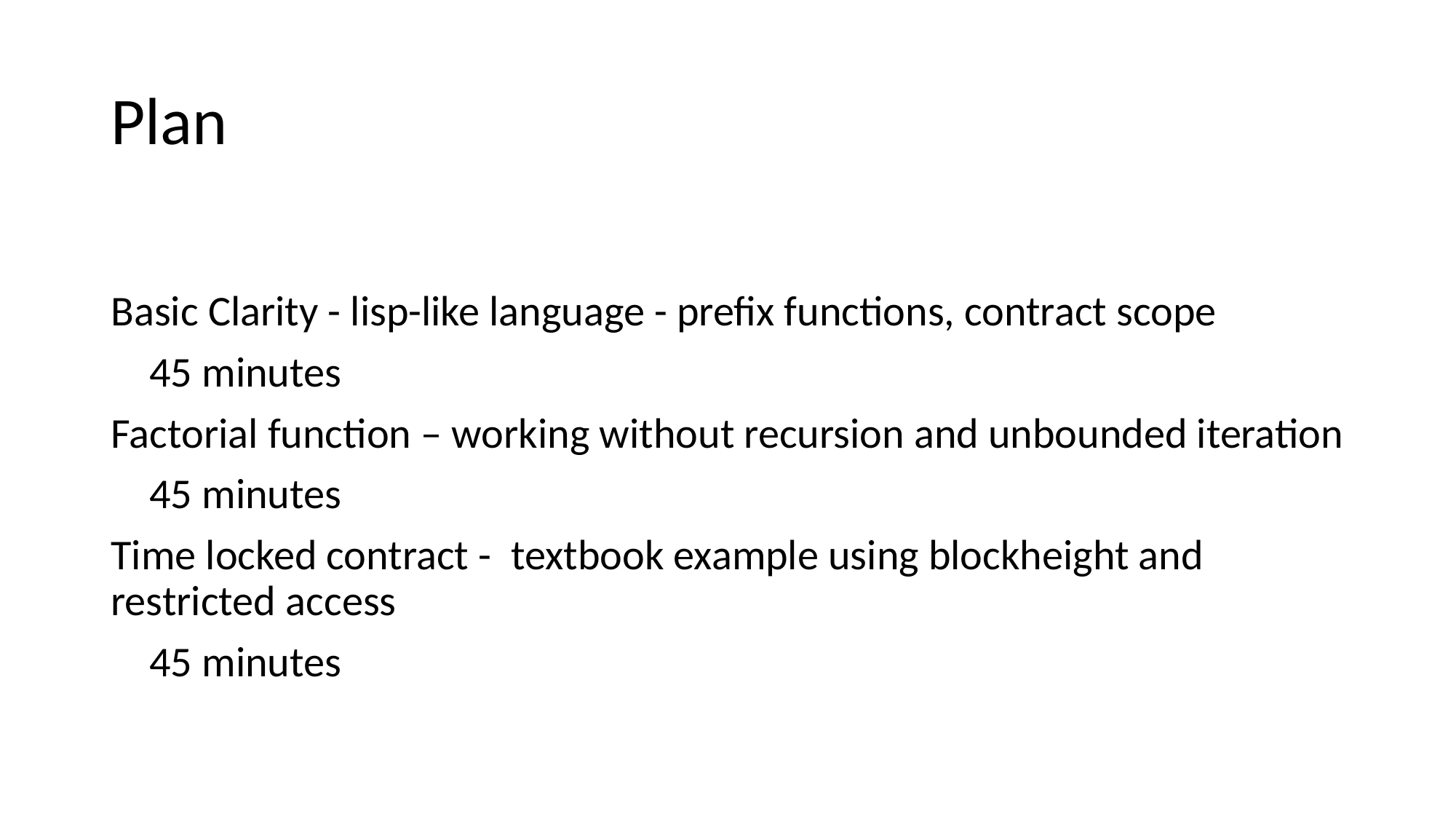

# Plan

Basic Clarity - lisp-like language - prefix functions, contract scope
    45 minutes
Factorial function – working without recursion and unbounded iteration
    45 minutes
Time locked contract -  textbook example using blockheight and restricted access
    45 minutes